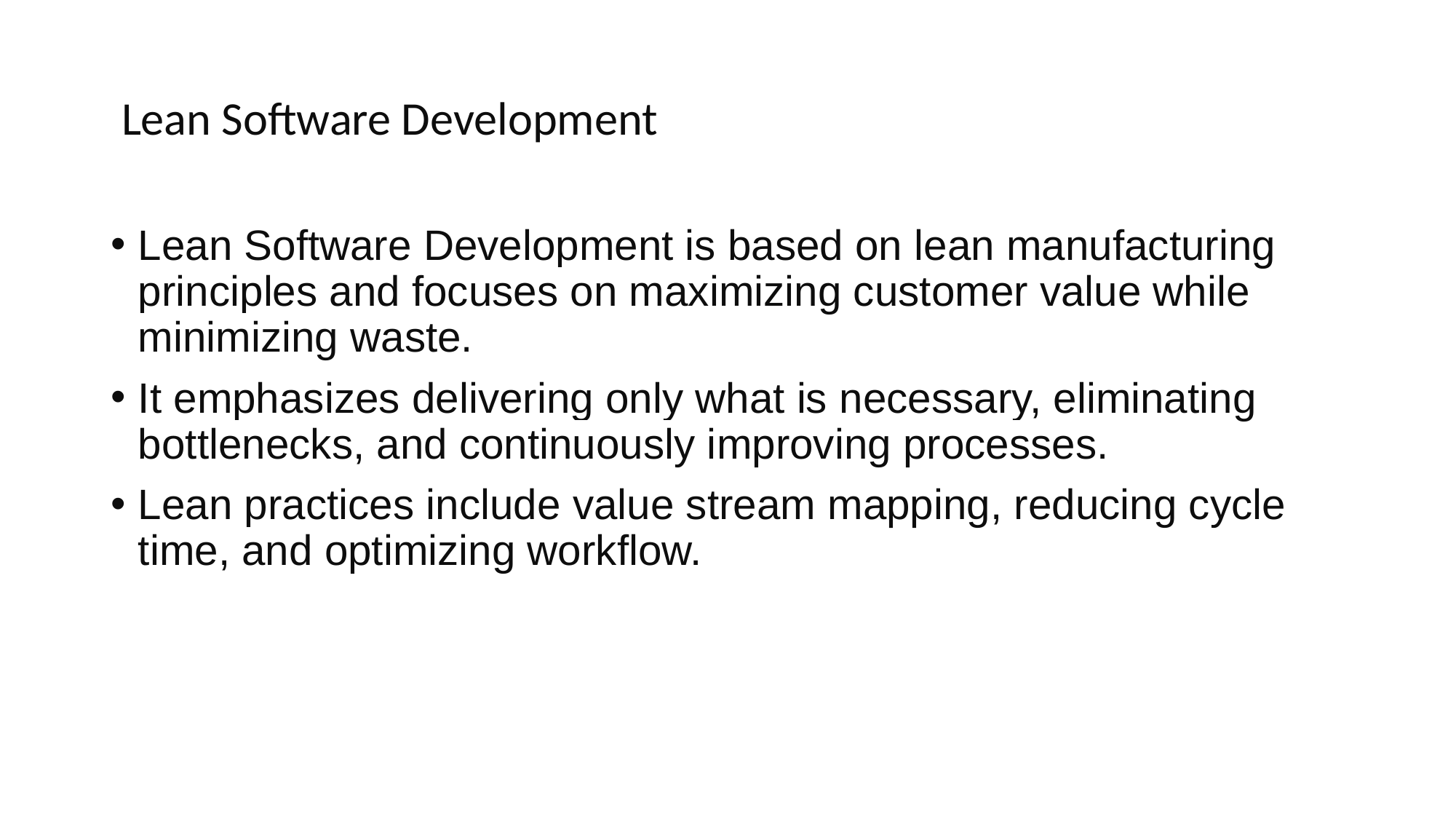

# Lean Software Development
Lean Software Development is based on lean manufacturing principles and focuses on maximizing customer value while minimizing waste.
It emphasizes delivering only what is necessary, eliminating bottlenecks, and continuously improving processes.
Lean practices include value stream mapping, reducing cycle time, and optimizing workflow.